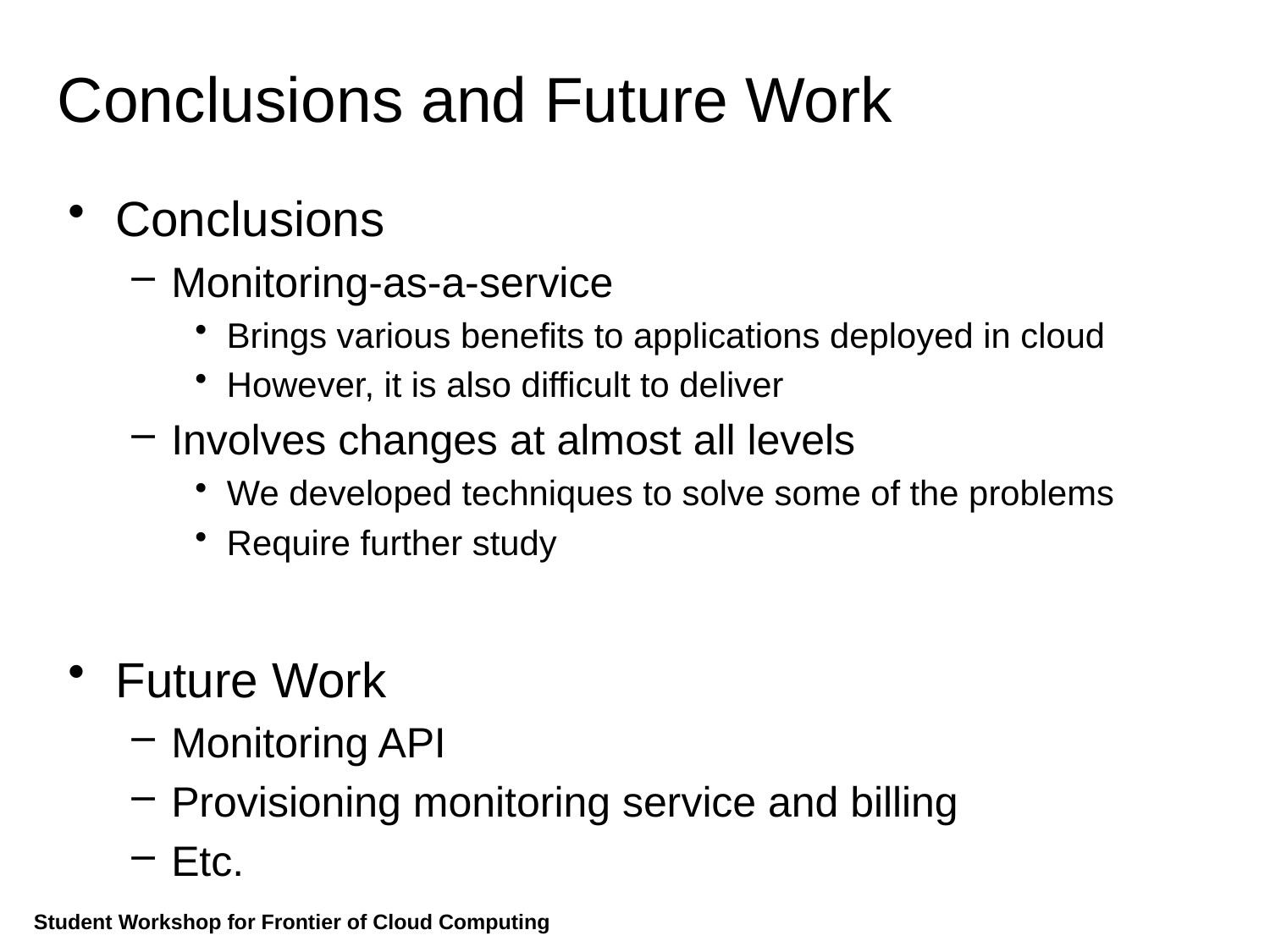

# Conclusions and Future Work
Conclusions
Monitoring-as-a-service
Brings various benefits to applications deployed in cloud
However, it is also difficult to deliver
Involves changes at almost all levels
We developed techniques to solve some of the problems
Require further study

Future Work
Monitoring API
Provisioning monitoring service and billing
Etc.
Student Workshop for Frontier of Cloud Computing